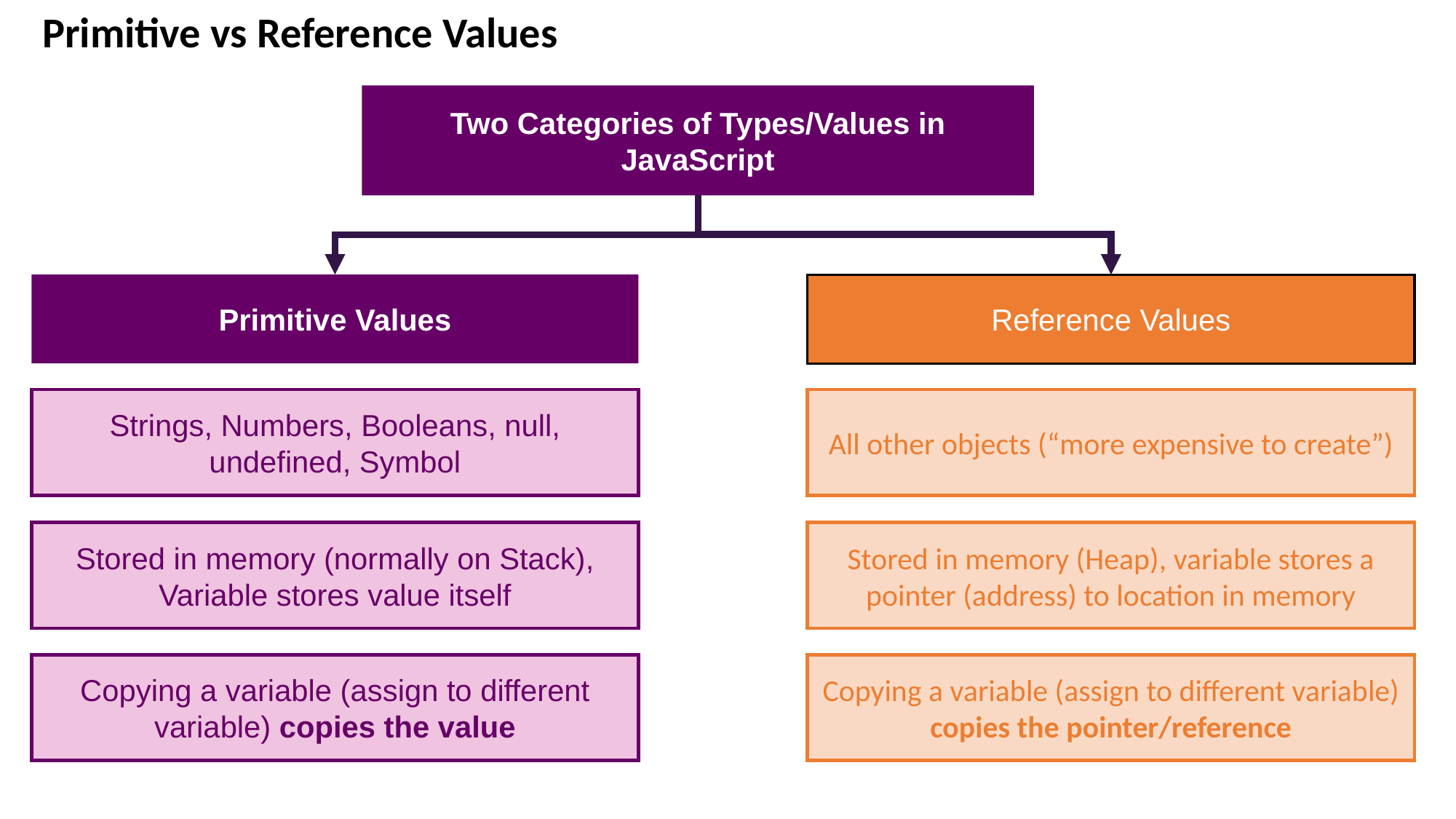

Primitive vs Reference Values
Two Categories of Types/Values in JavaScript
Primitive Values
Reference Values
Strings, Numbers, Booleans, null, undefined, Symbol
All other objects (“more expensive to create”)
Stored in memory (normally on Stack),
Variable stores value itself
Stored in memory (Heap), variable stores a pointer (address) to location in memory
Copying a variable (assign to different variable) copies the value
Copying a variable (assign to different variable) copies the pointer/reference